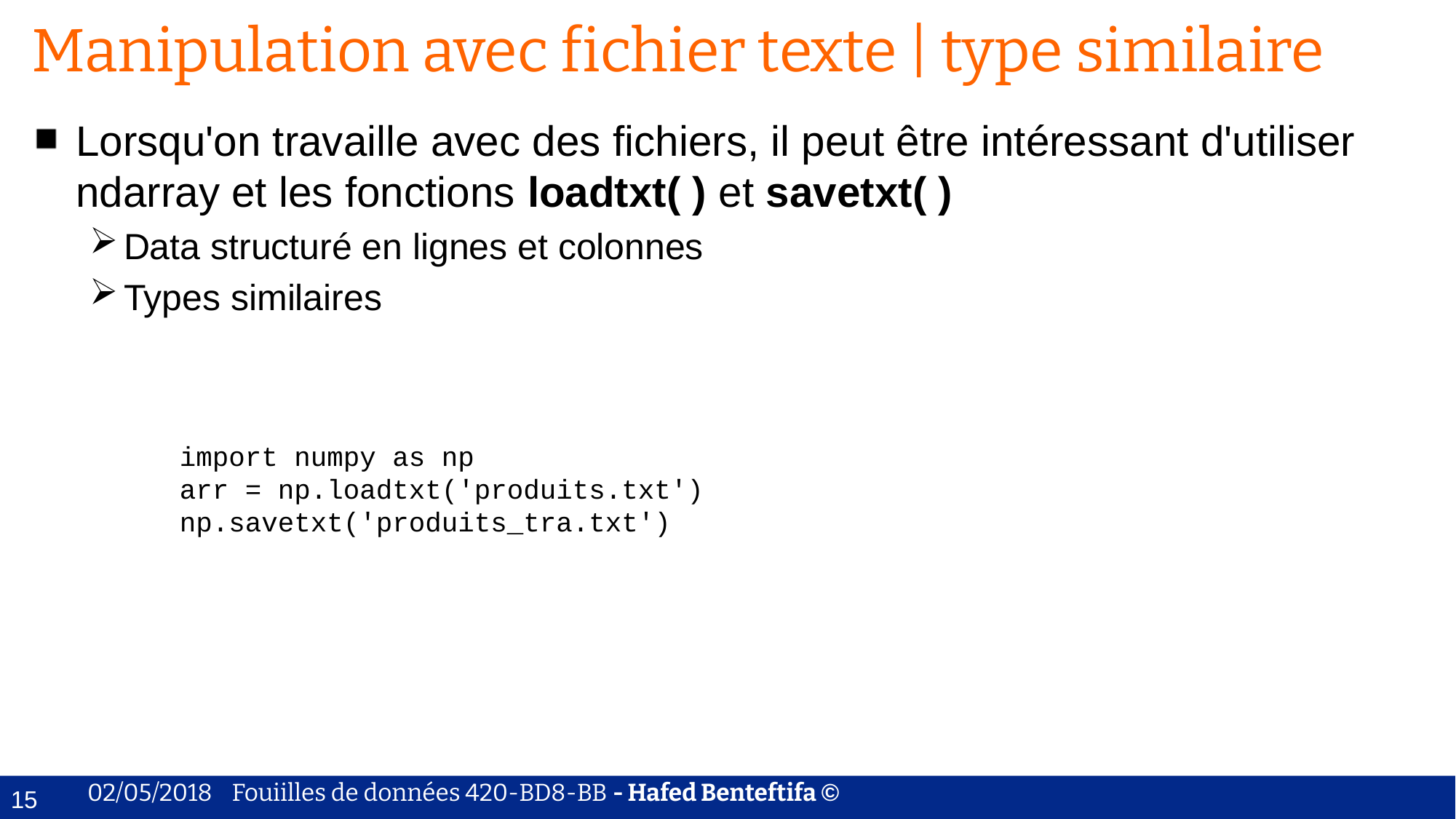

# Manipulation avec fichier texte | type similaire
Lorsqu'on travaille avec des fichiers, il peut être intéressant d'utiliser  ndarray et les fonctions loadtxt( ) et savetxt( )
Data structuré en lignes et colonnes
Types similaires
import numpy as np
arr = np.loadtxt('produits.txt')
np.savetxt('produits_tra.txt')